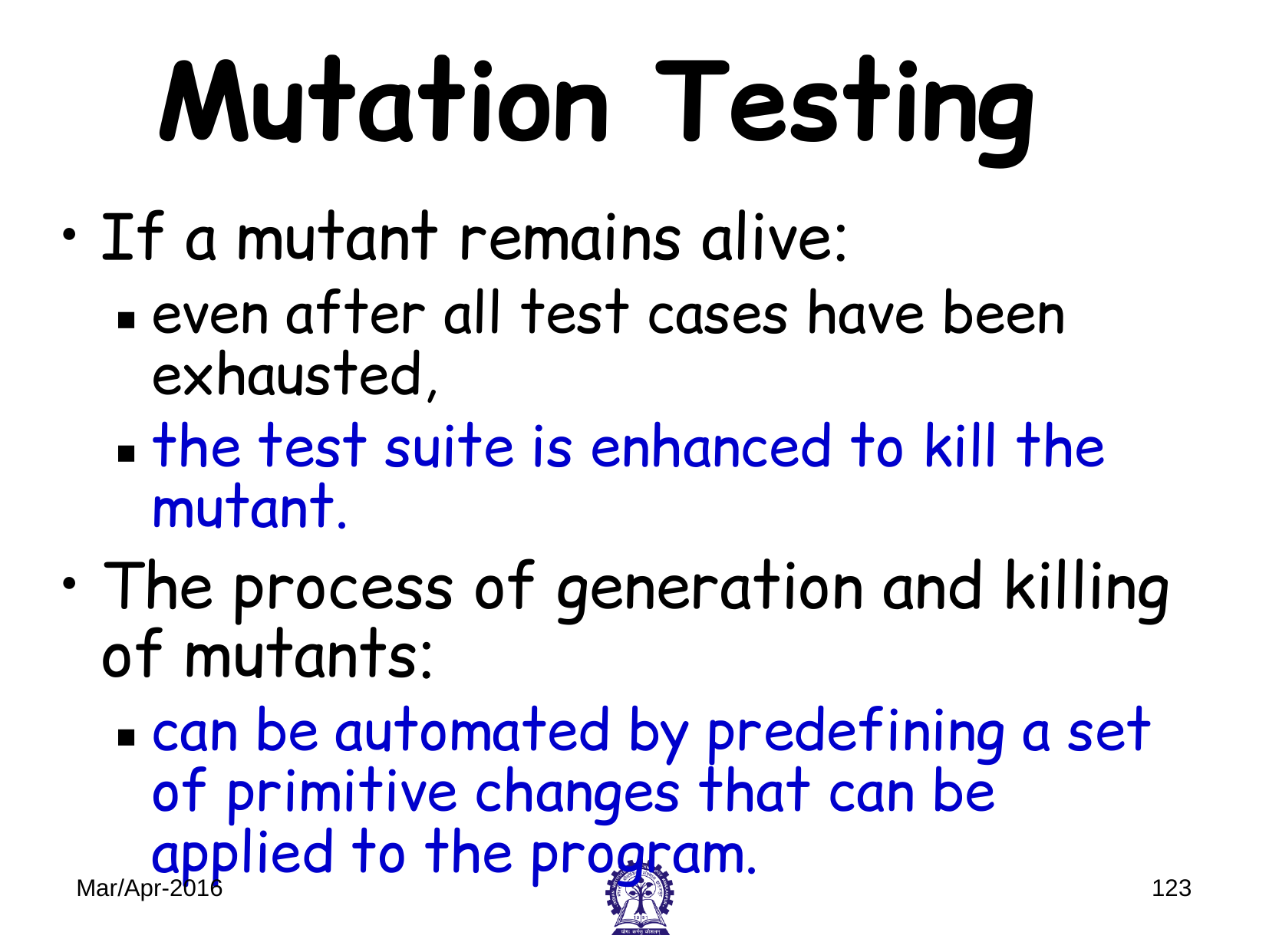

# Mutation Testing
If a mutant remains alive:
even after all test cases have been exhausted,
the test suite is enhanced to kill the mutant.
The process of generation and killing of mutants:
can be automated by predefining a set of primitive changes that can be applied to the program.
Mar/Apr-2016
123